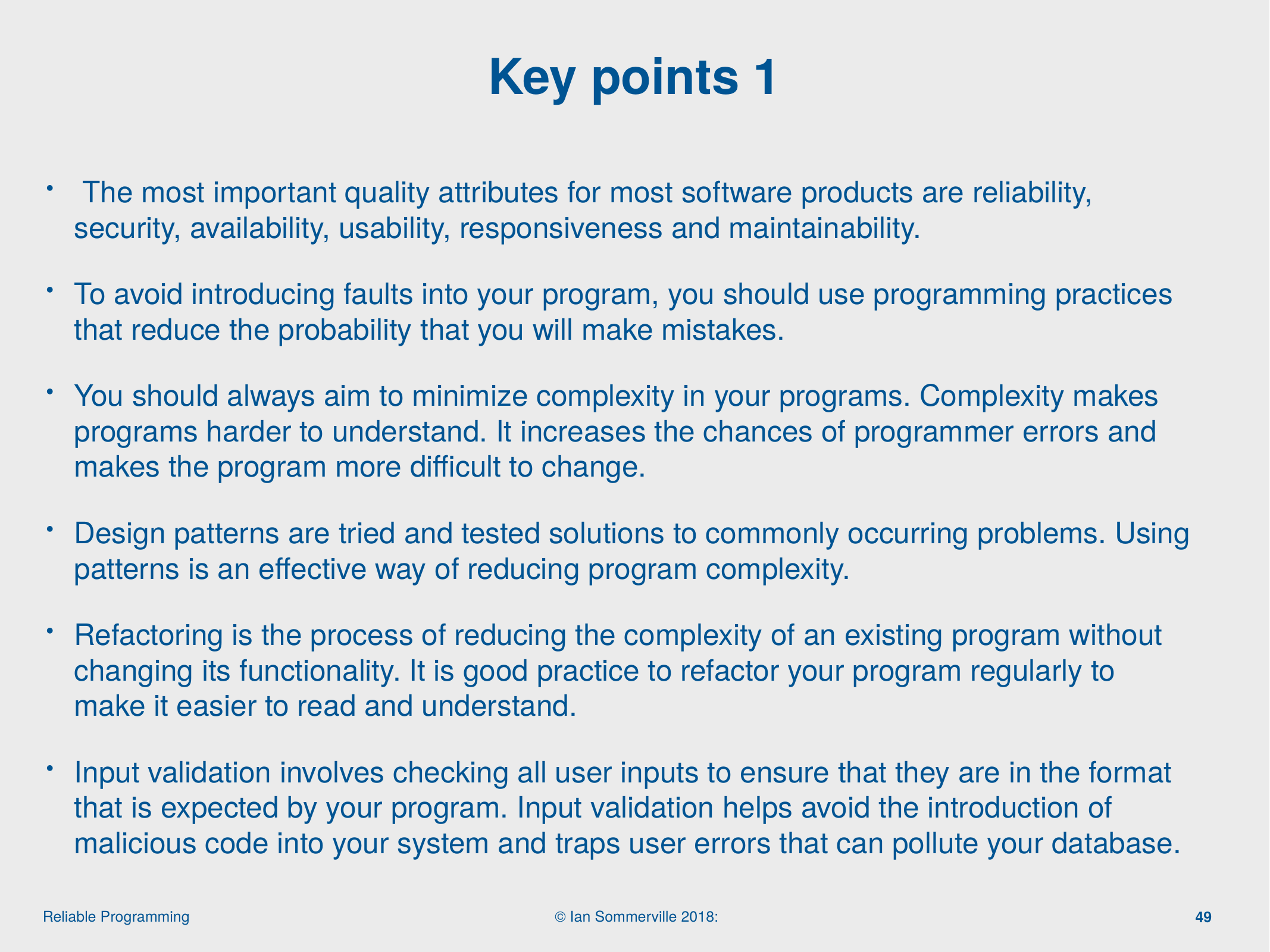

# Key points 1
 The most important quality attributes for most software products are reliability, security, availability, usability, responsiveness and maintainability.
To avoid introducing faults into your program, you should use programming practices that reduce the probability that you will make mistakes.
You should always aim to minimize complexity in your programs. Complexity makes programs harder to understand. It increases the chances of programmer errors and makes the program more difficult to change.
Design patterns are tried and tested solutions to commonly occurring problems. Using patterns is an effective way of reducing program complexity.
Refactoring is the process of reducing the complexity of an existing program without changing its functionality. It is good practice to refactor your program regularly to make it easier to read and understand.
Input validation involves checking all user inputs to ensure that they are in the format that is expected by your program. Input validation helps avoid the introduction of malicious code into your system and traps user errors that can pollute your database.
49